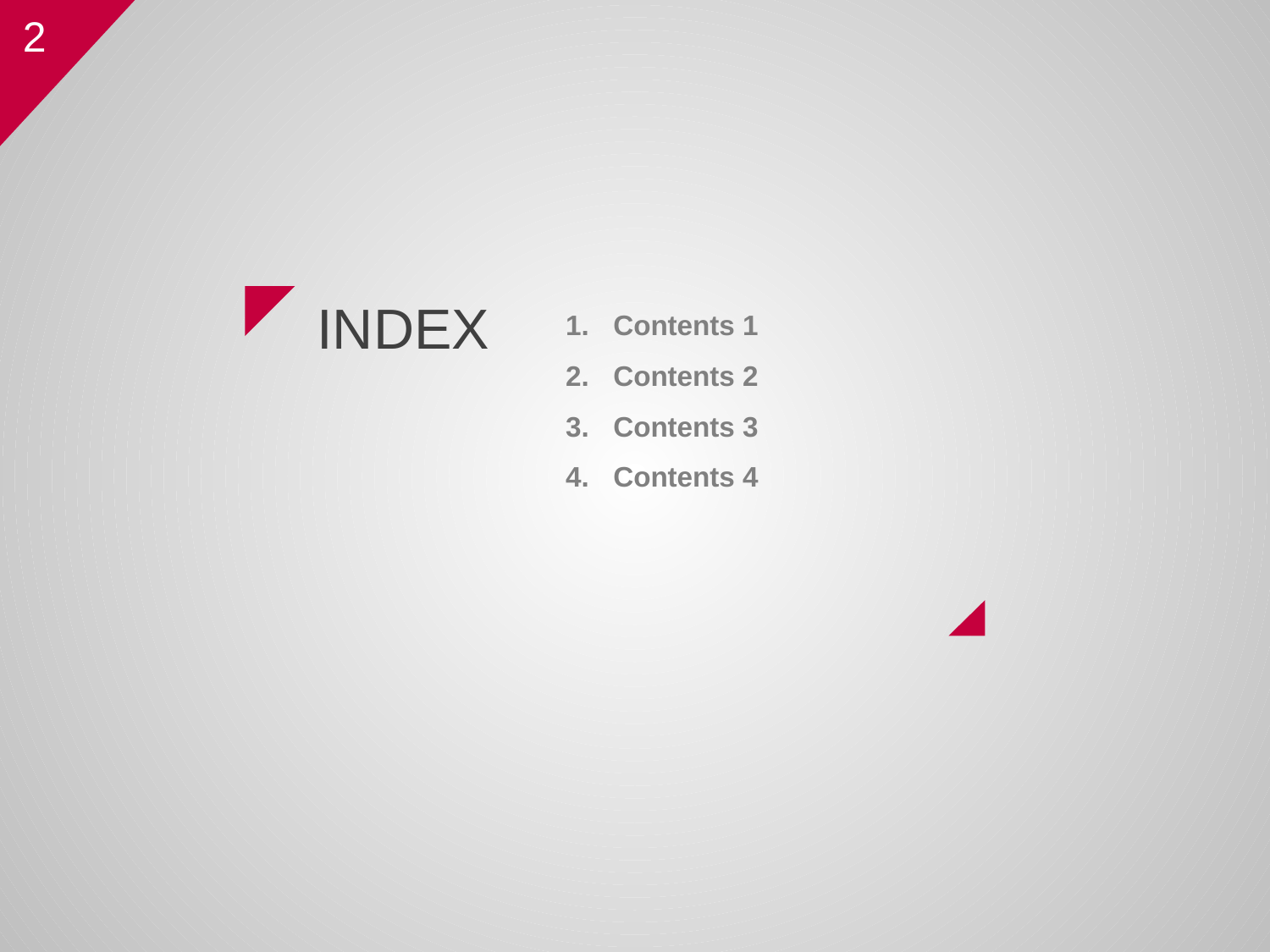

Contents 1
Contents 2
Contents 3
Contents 4